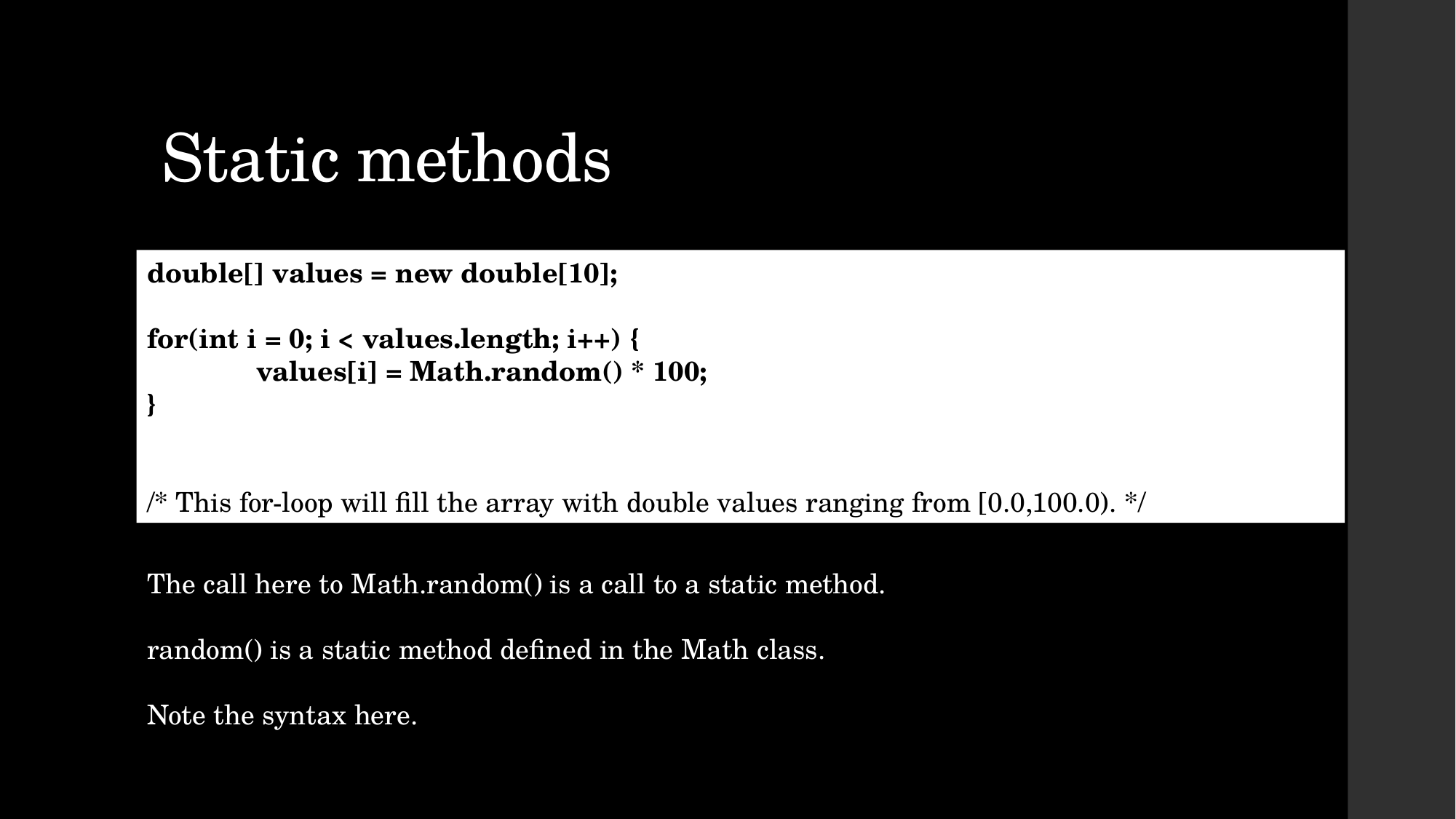

# Static methods
double[] values = new double[10];

for(int i = 0; i < values.length; i++) {
	values[i] = Math.random() * 100;
}

/* This for-loop will fill the array with double values ranging from [0.0,100.0). */
The call here to Math.random() is a call to a static method.

random() is a static method defined in the Math class.

Note the syntax here.